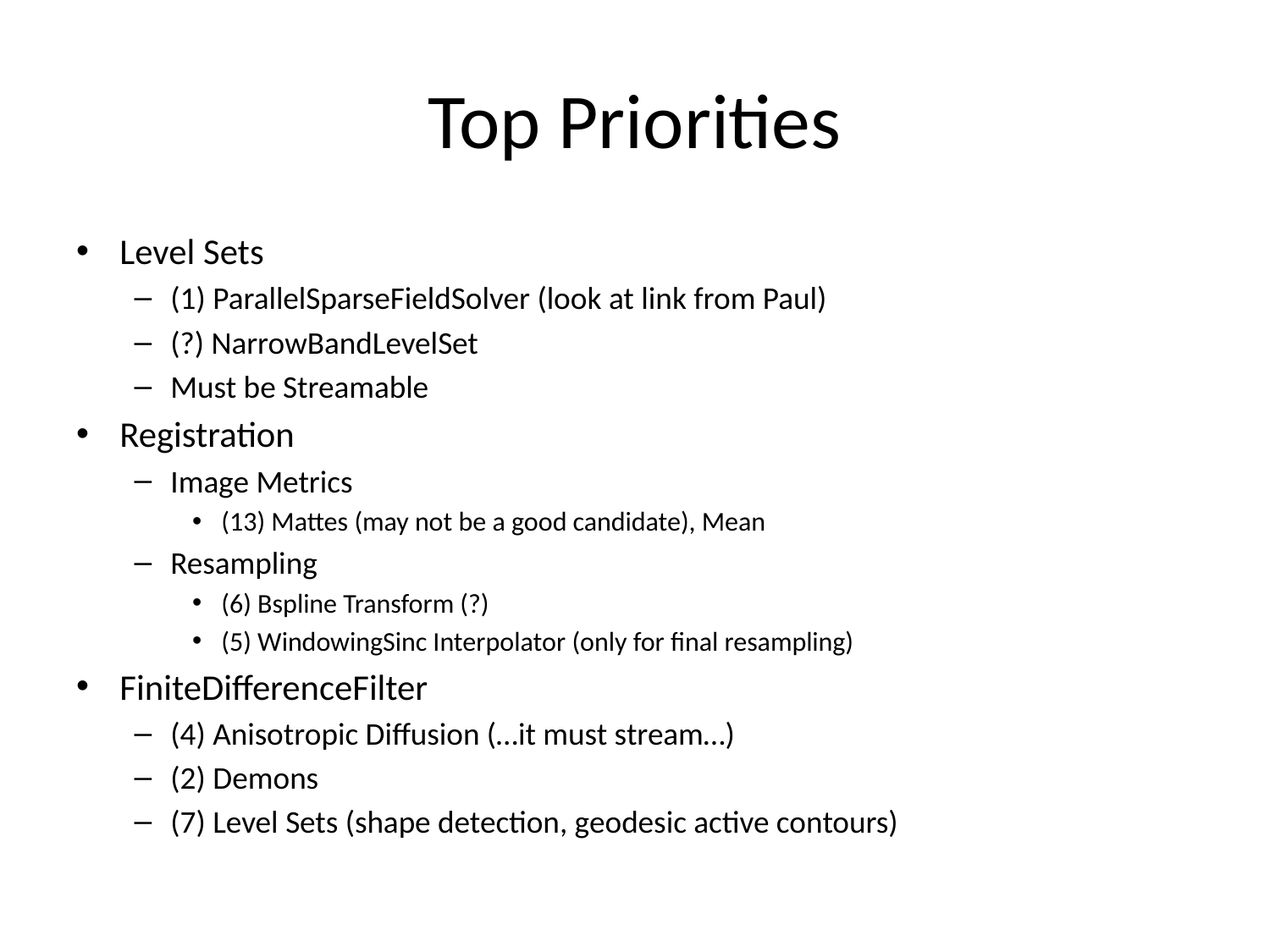

# Top Priorities
Level Sets
(1) ParallelSparseFieldSolver (look at link from Paul)
(?) NarrowBandLevelSet
Must be Streamable
Registration
Image Metrics
(13) Mattes (may not be a good candidate), Mean
Resampling
(6) Bspline Transform (?)
(5) WindowingSinc Interpolator (only for final resampling)
FiniteDifferenceFilter
(4) Anisotropic Diffusion (…it must stream…)
(2) Demons
(7) Level Sets (shape detection, geodesic active contours)